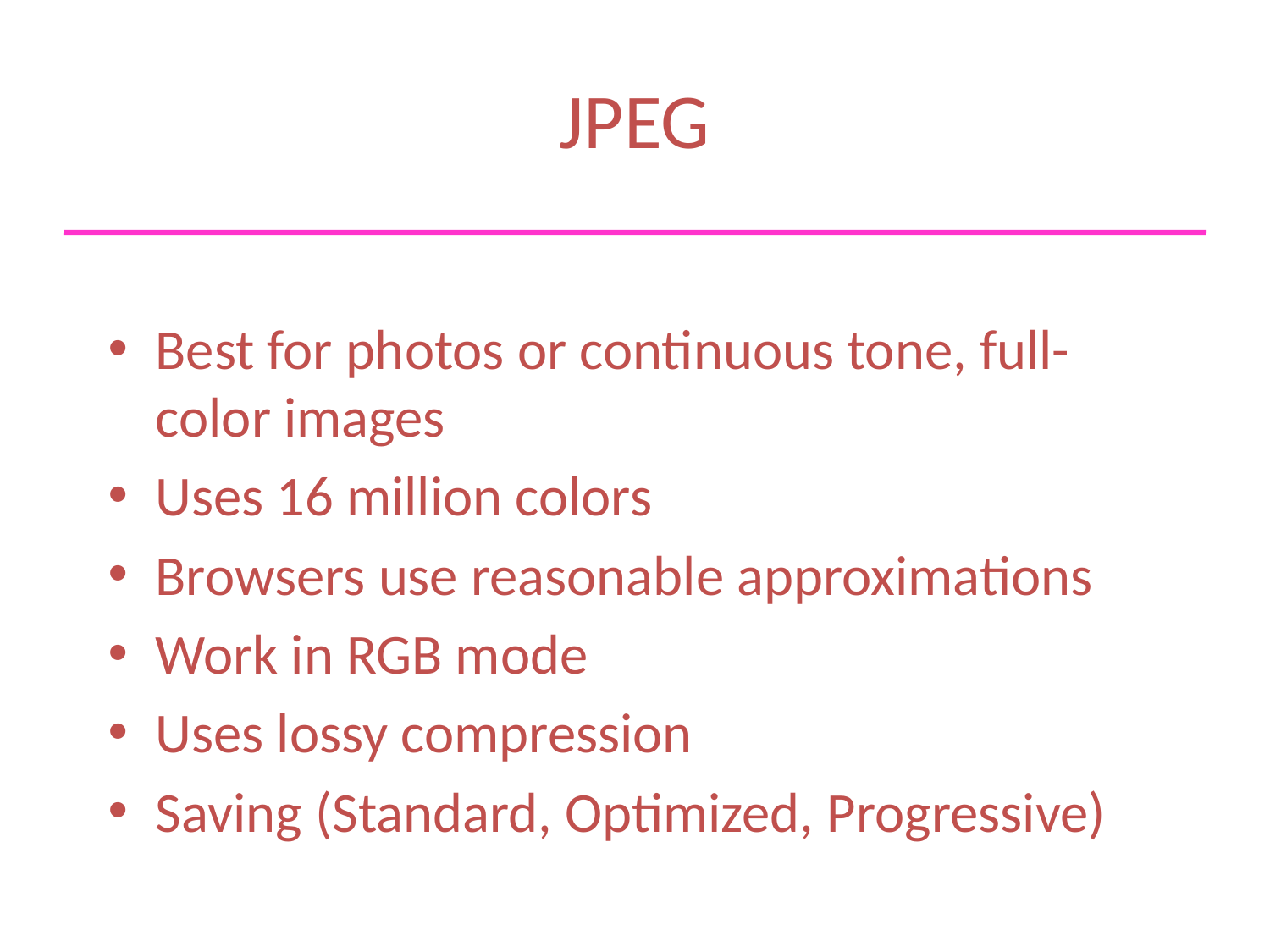

# JPEG

Best for photos or continuous tone, full-color images
Uses 16 million colors
Browsers use reasonable approximations
Work in RGB mode
Uses lossy compression
Saving (Standard, Optimized, Progressive)